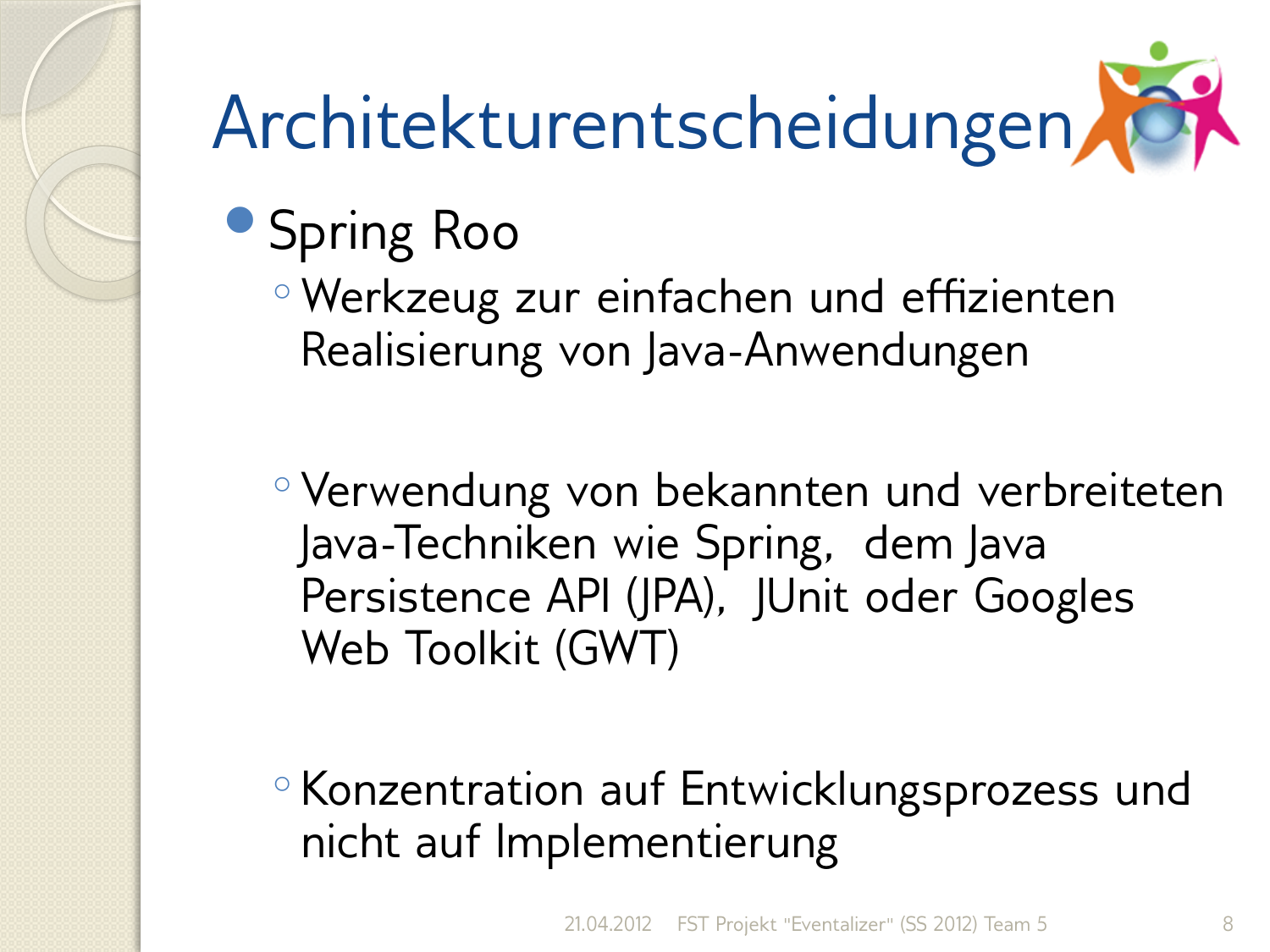

# Architekturentscheidungen
Spring Roo
Werkzeug zur einfachen und effizienten Realisierung von Java-Anwendungen

Verwendung von bekannten und verbreiteten Java-Techniken wie Spring,  dem Java Persistence API (JPA),  JUnit oder Googles Web Toolkit (GWT)

Konzentration auf Entwicklungsprozess und nicht auf Implementierung
21.04.2012
FST Projekt "Eventalizer" (SS 2012) Team 5
8